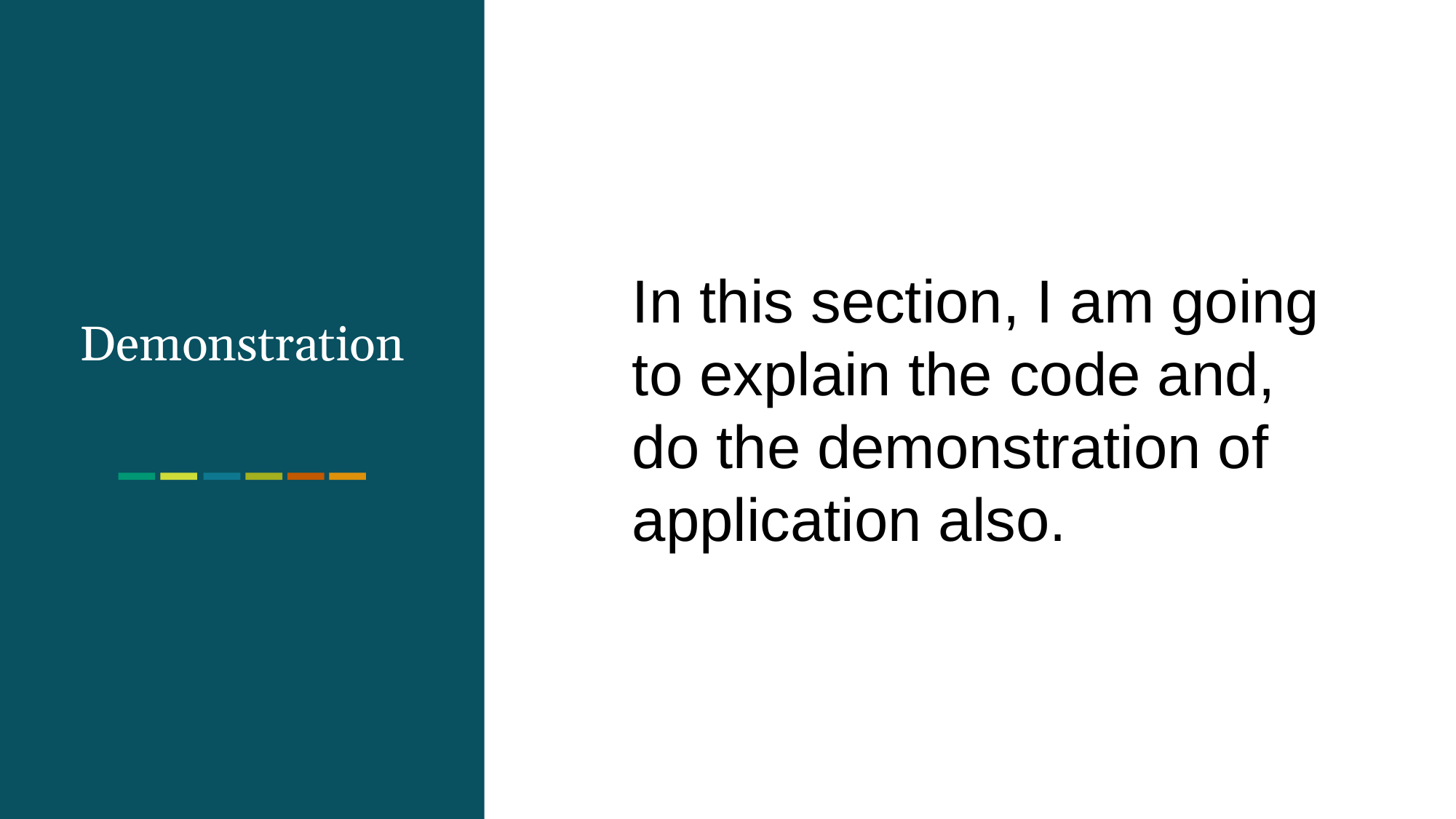

In this section, I am going to explain the code and,
do the demonstration of application also.
Demonstration